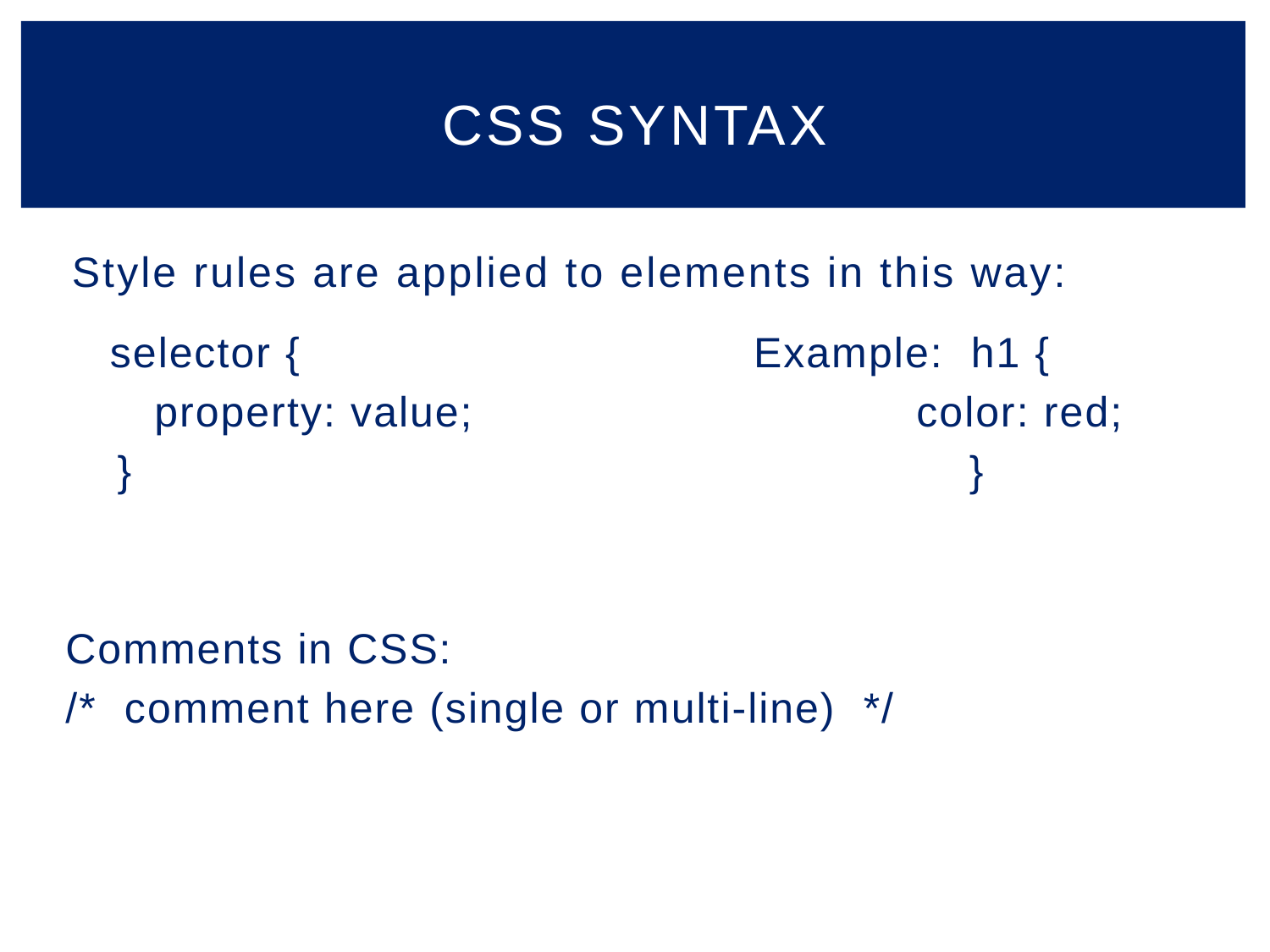

# Css syntax
Style rules are applied to elements in this way:
selector {			          Example:  h1 {
property: value;				color: red;
 }					                 }

Comments in CSS:
/*  comment here (single or multi-line)  */